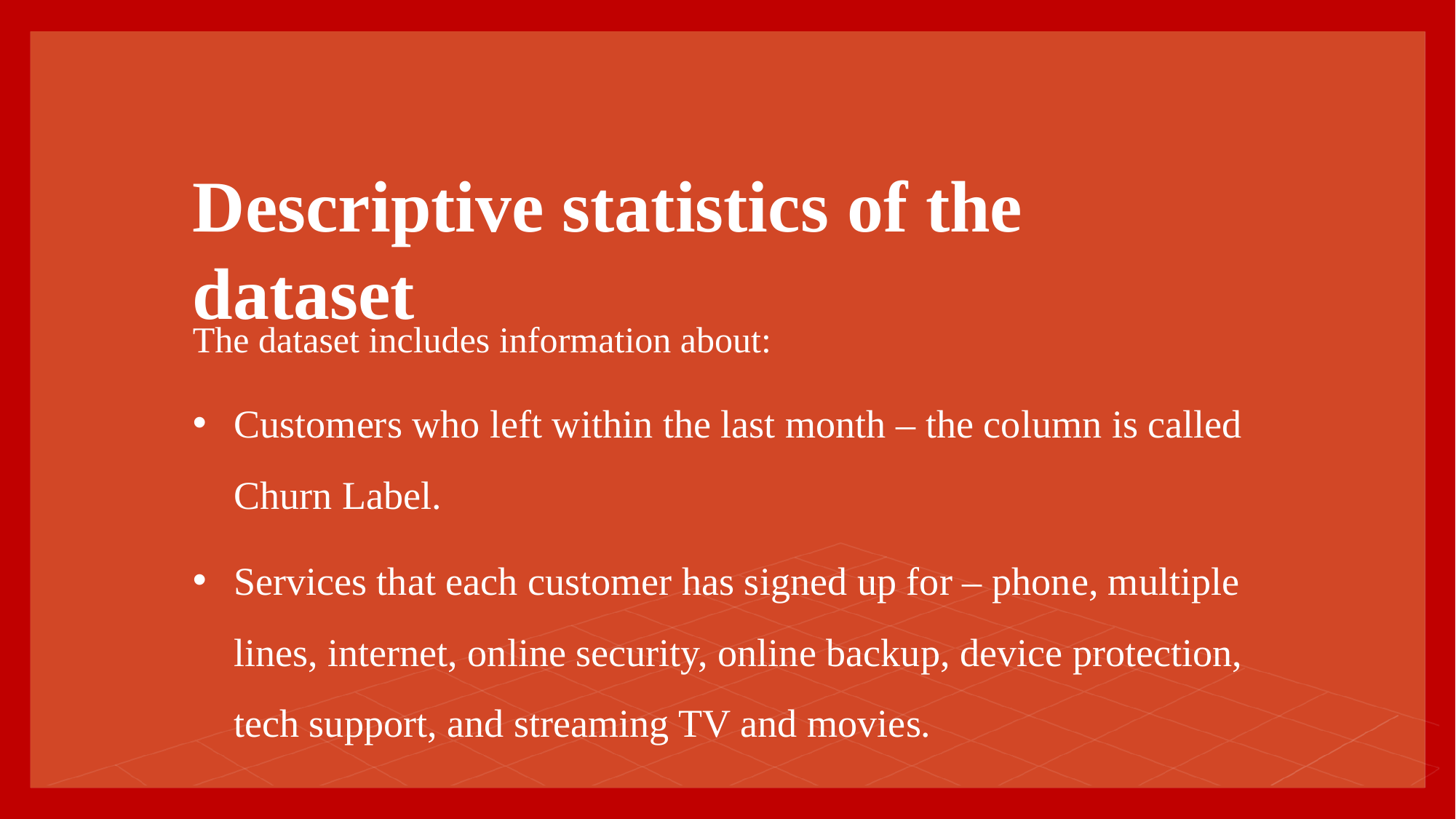

# Descriptive statistics of the dataset
The dataset includes information about:
Customers who left within the last month – the column is called Churn Label.
Services that each customer has signed up for – phone, multiple lines, internet, online security, online backup, device protection, tech support, and streaming TV and movies.